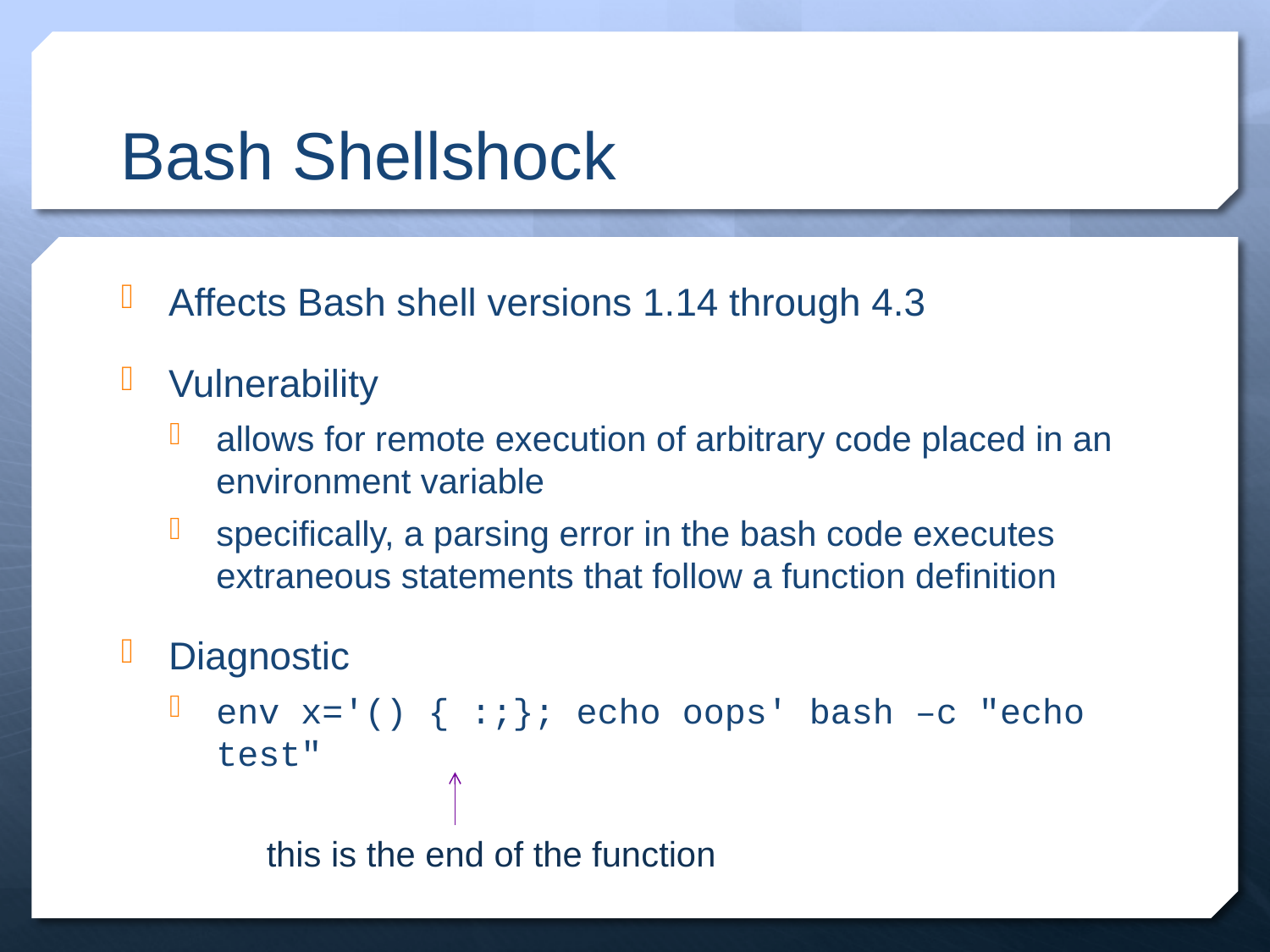

# Bash Shellshock
Affects Bash shell versions 1.14 through 4.3
Vulnerability
allows for remote execution of arbitrary code placed in an environment variable
specifically, a parsing error in the bash code executes extraneous statements that follow a function definition
Diagnostic
env x='() { :;}; echo oops' bash –c "echo test"
this is the end of the function